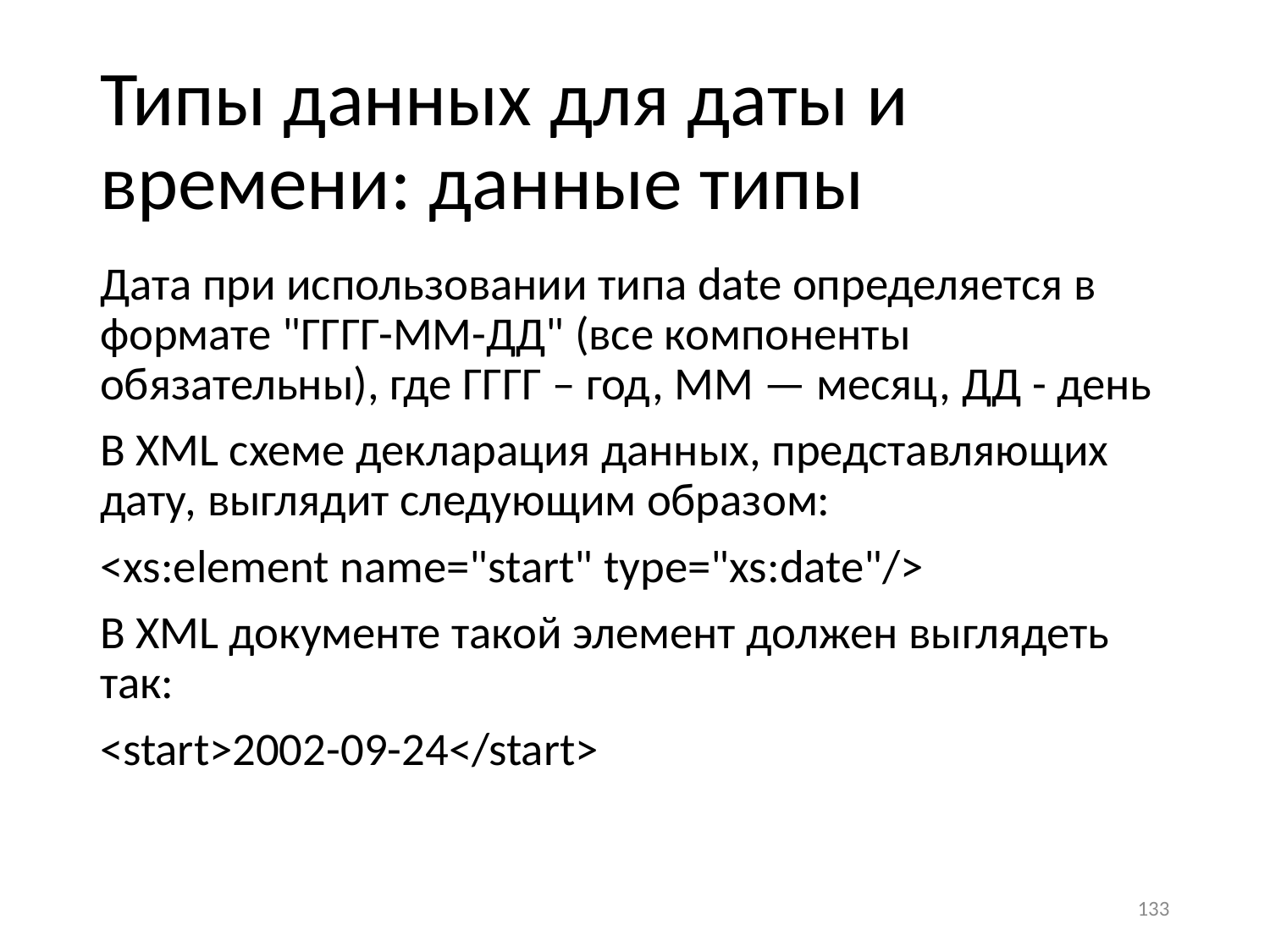

# Типы данных для даты и времени: данные типы
Дата при использовании типа date определяется в формате "ГГГГ-ММ-ДД" (все компоненты обязательны), где ГГГГ – год, ММ — месяц, ДД - день
В XML схеме декларация данных, представляющих дату, выглядит следующим образом:
<xs:element name="start" type="xs:date"/>
В XML документе такой элемент должен выглядеть так:
<start>2002-09-24</start>

133